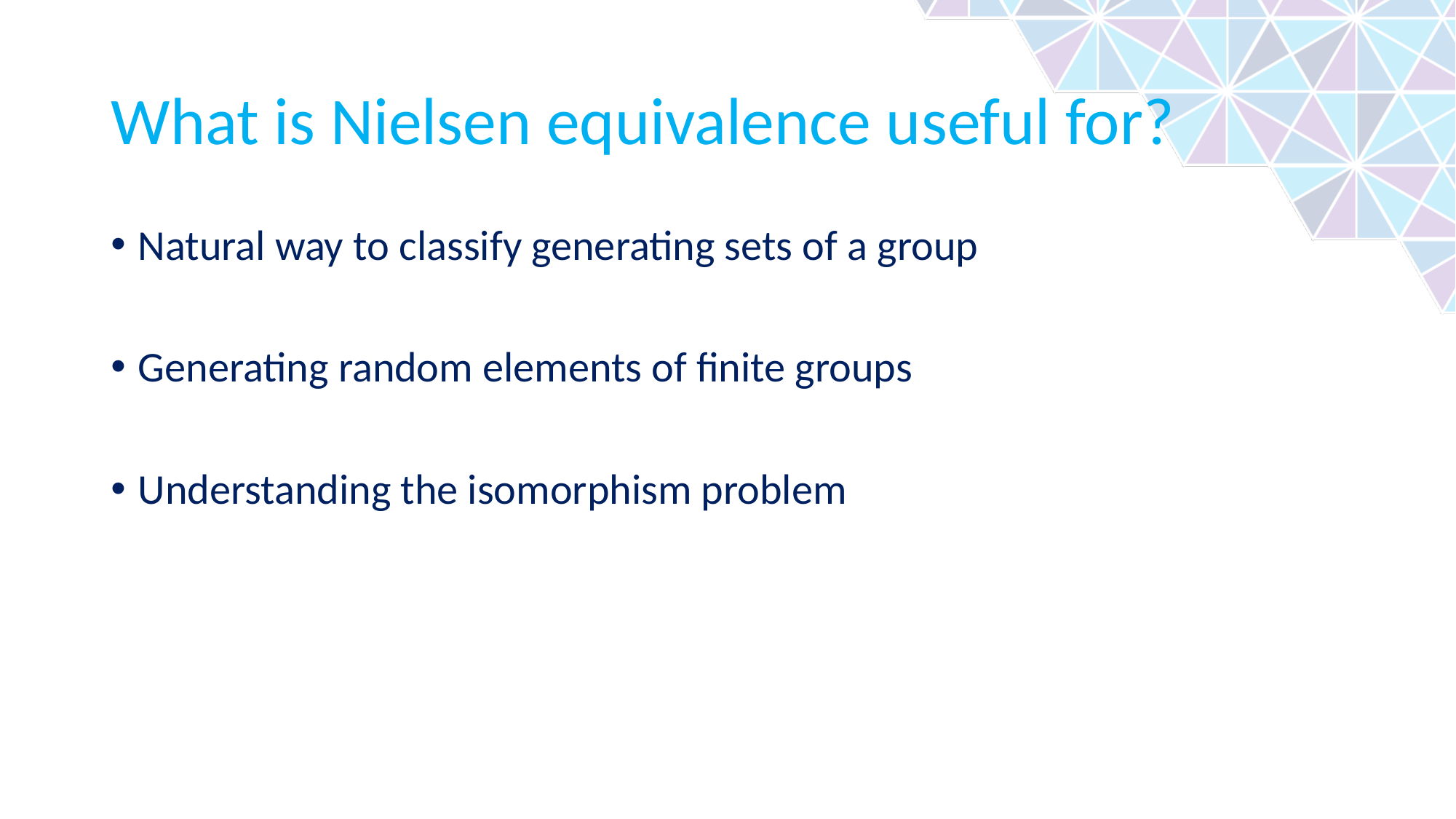

# What is Nielsen equivalence useful for?
Natural way to classify generating sets of a group

Generating random elements of finite groups

Understanding the isomorphism problem